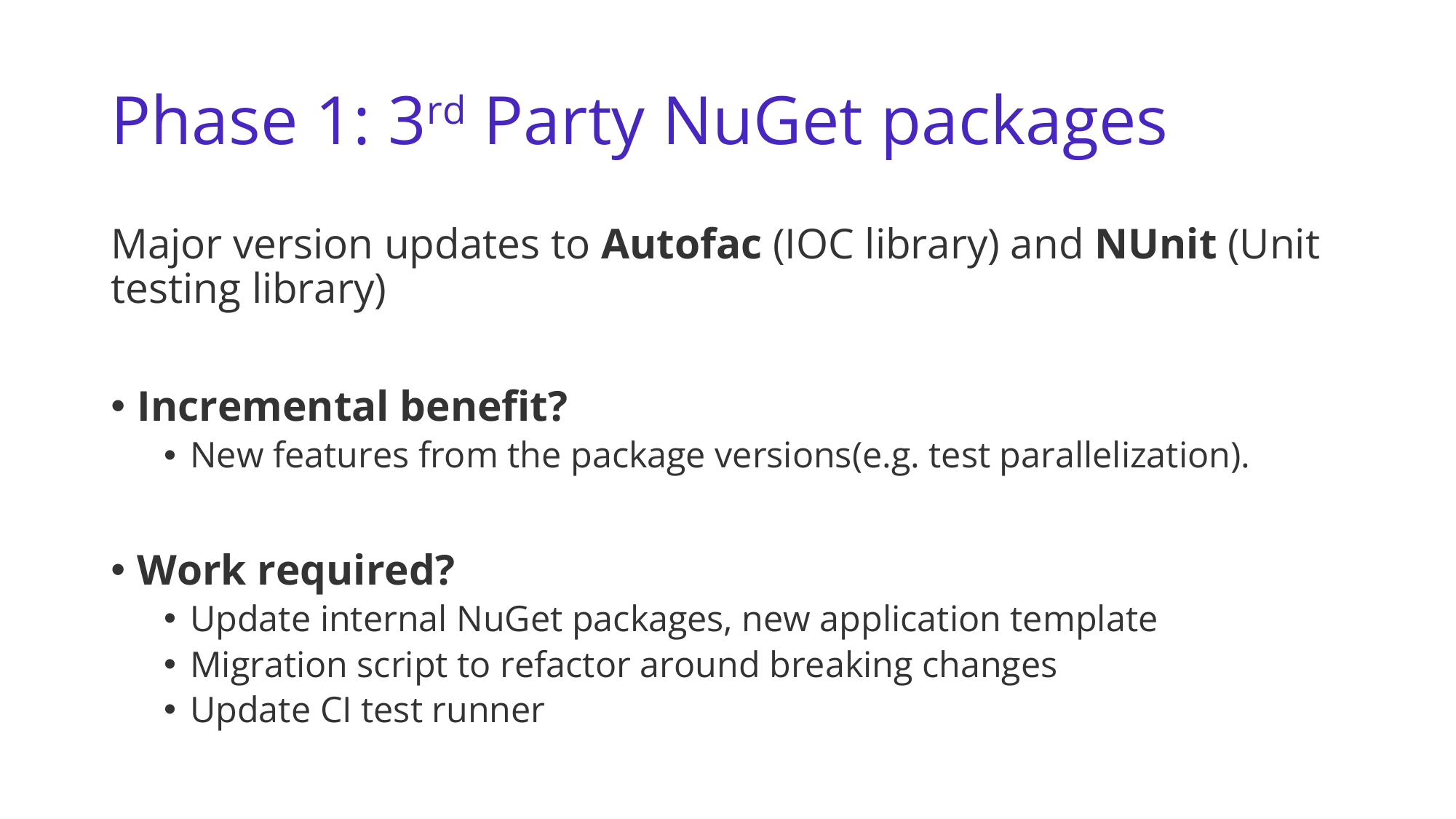

# Phase 1: 3rd Party NuGet packages
Major version updates to Autofac (IOC library) and NUnit (Unit testing library)

Incremental benefit?
New features from the package versions(e.g. test parallelization).

Work required?
Update internal NuGet packages, new application template
Migration script to refactor around breaking changes
Update CI test runner